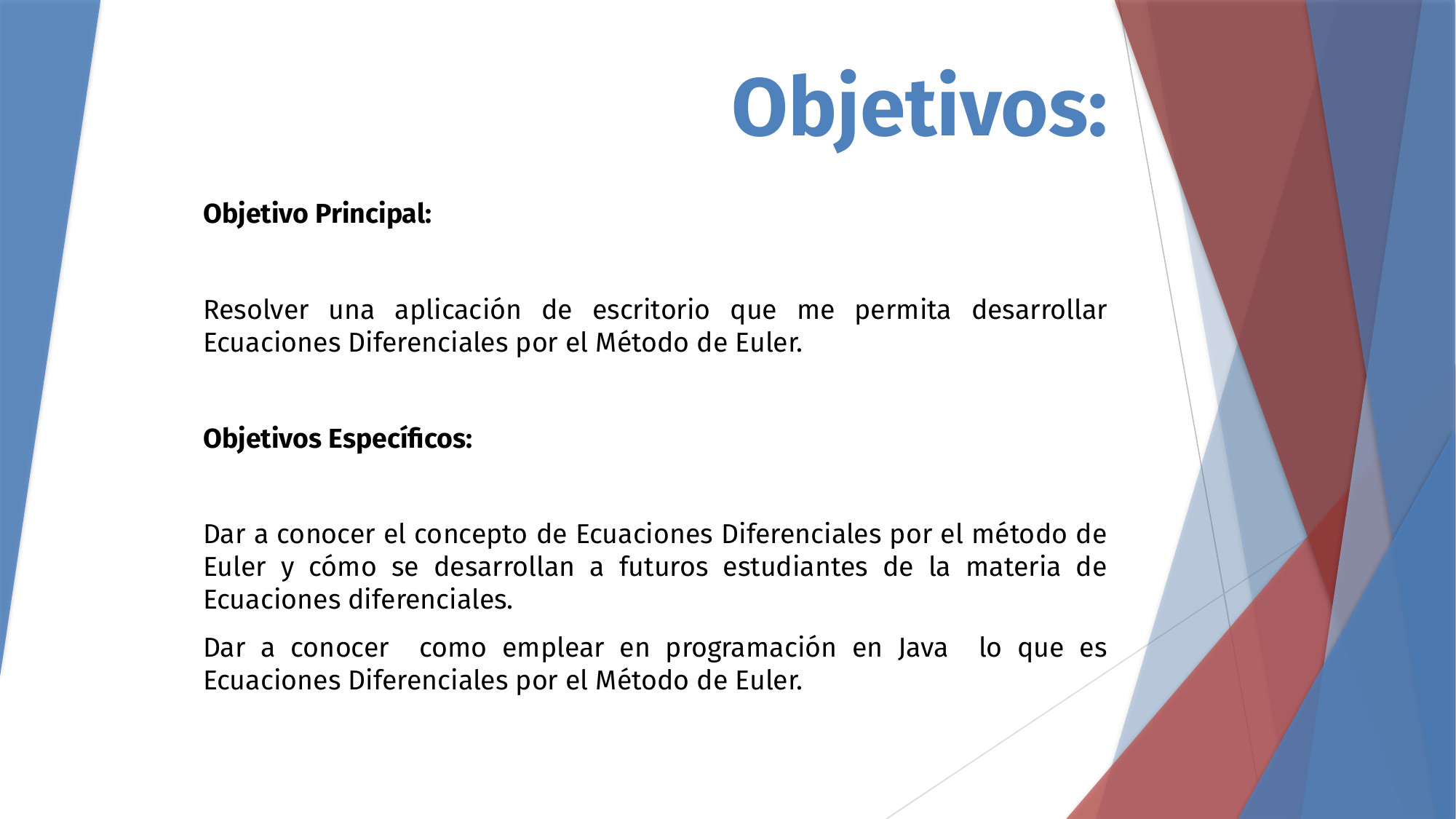

# Objetivos:
Objetivo Principal:

Resolver una aplicación de escritorio que me permita desarrollar Ecuaciones Diferenciales por el Método de Euler.

Objetivos Específicos:

Dar a conocer el concepto de Ecuaciones Diferenciales por el método de Euler y cómo se desarrollan a futuros estudiantes de la materia de Ecuaciones diferenciales.
Dar a conocer  como emplear en programación en Java  lo que es Ecuaciones Diferenciales por el Método de Euler.